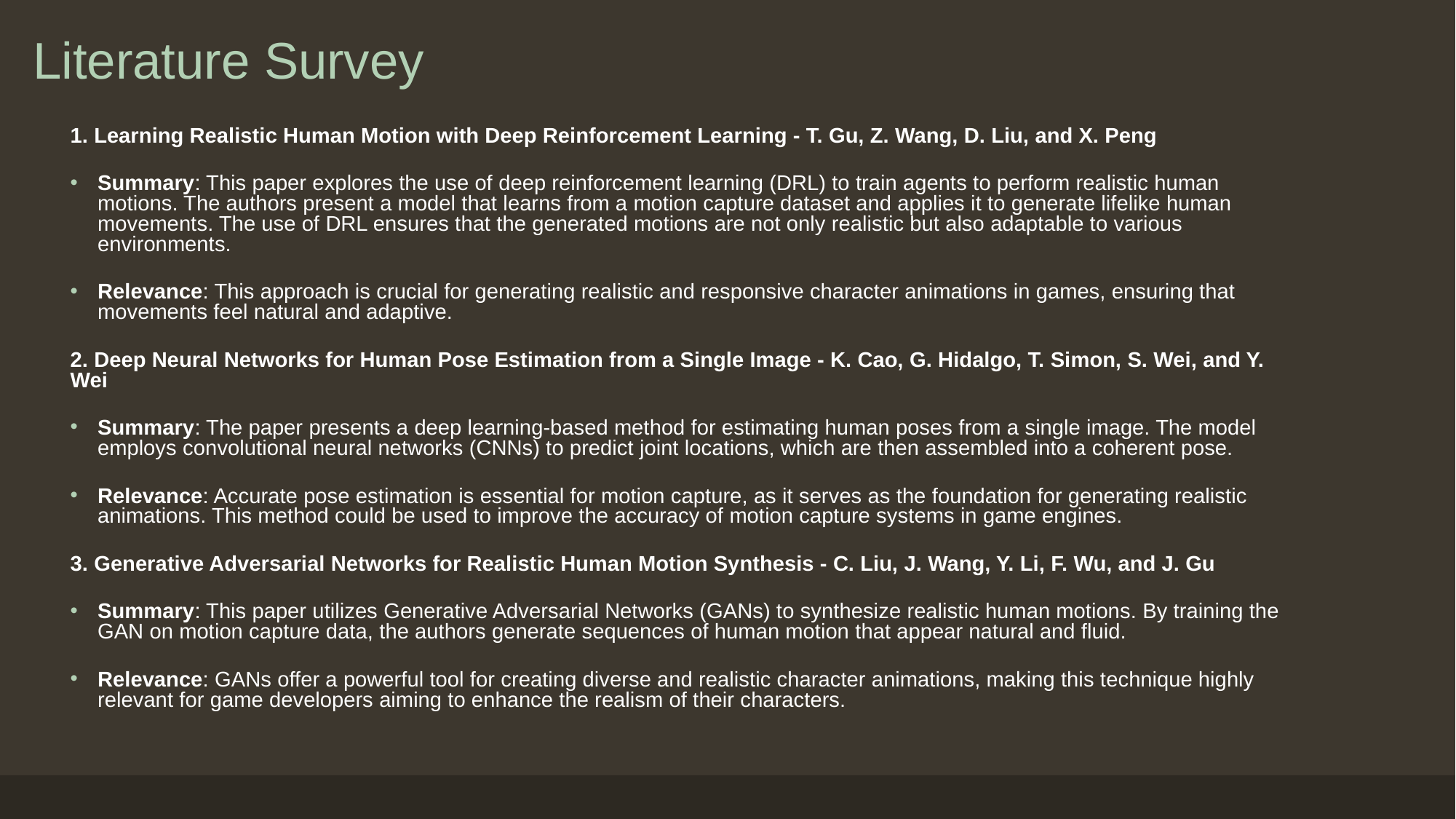

# Literature Survey
1. Learning Realistic Human Motion with Deep Reinforcement Learning - T. Gu, Z. Wang, D. Liu, and X. Peng
Summary: This paper explores the use of deep reinforcement learning (DRL) to train agents to perform realistic human motions. The authors present a model that learns from a motion capture dataset and applies it to generate lifelike human movements. The use of DRL ensures that the generated motions are not only realistic but also adaptable to various environments.
Relevance: This approach is crucial for generating realistic and responsive character animations in games, ensuring that movements feel natural and adaptive.
2. Deep Neural Networks for Human Pose Estimation from a Single Image - K. Cao, G. Hidalgo, T. Simon, S. Wei, and Y. Wei
Summary: The paper presents a deep learning-based method for estimating human poses from a single image. The model employs convolutional neural networks (CNNs) to predict joint locations, which are then assembled into a coherent pose.
Relevance: Accurate pose estimation is essential for motion capture, as it serves as the foundation for generating realistic animations. This method could be used to improve the accuracy of motion capture systems in game engines.
3. Generative Adversarial Networks for Realistic Human Motion Synthesis - C. Liu, J. Wang, Y. Li, F. Wu, and J. Gu
Summary: This paper utilizes Generative Adversarial Networks (GANs) to synthesize realistic human motions. By training the GAN on motion capture data, the authors generate sequences of human motion that appear natural and fluid.
Relevance: GANs offer a powerful tool for creating diverse and realistic character animations, making this technique highly relevant for game developers aiming to enhance the realism of their characters.